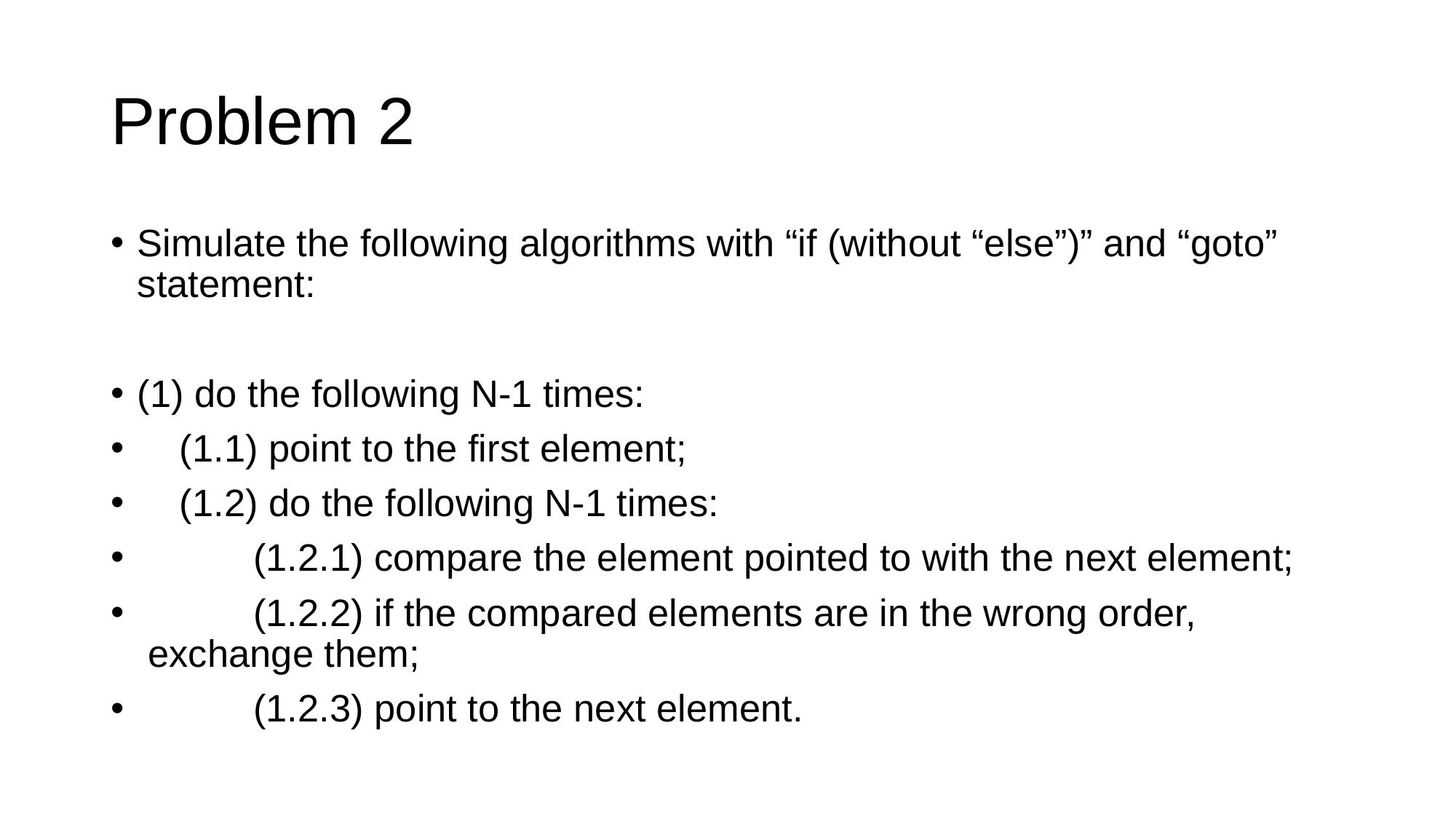

# Problem 2
Simulate the following algorithms with “if (without “else”)” and “goto” statement:

(1) do the following N-1 times:
    (1.1) point to the first element;
    (1.2) do the following N-1 times:
           (1.2.1) compare the element pointed to with the next element;
           (1.2.2) if the compared elements are in the wrong order,                exchange them;
           (1.2.3) point to the next element.